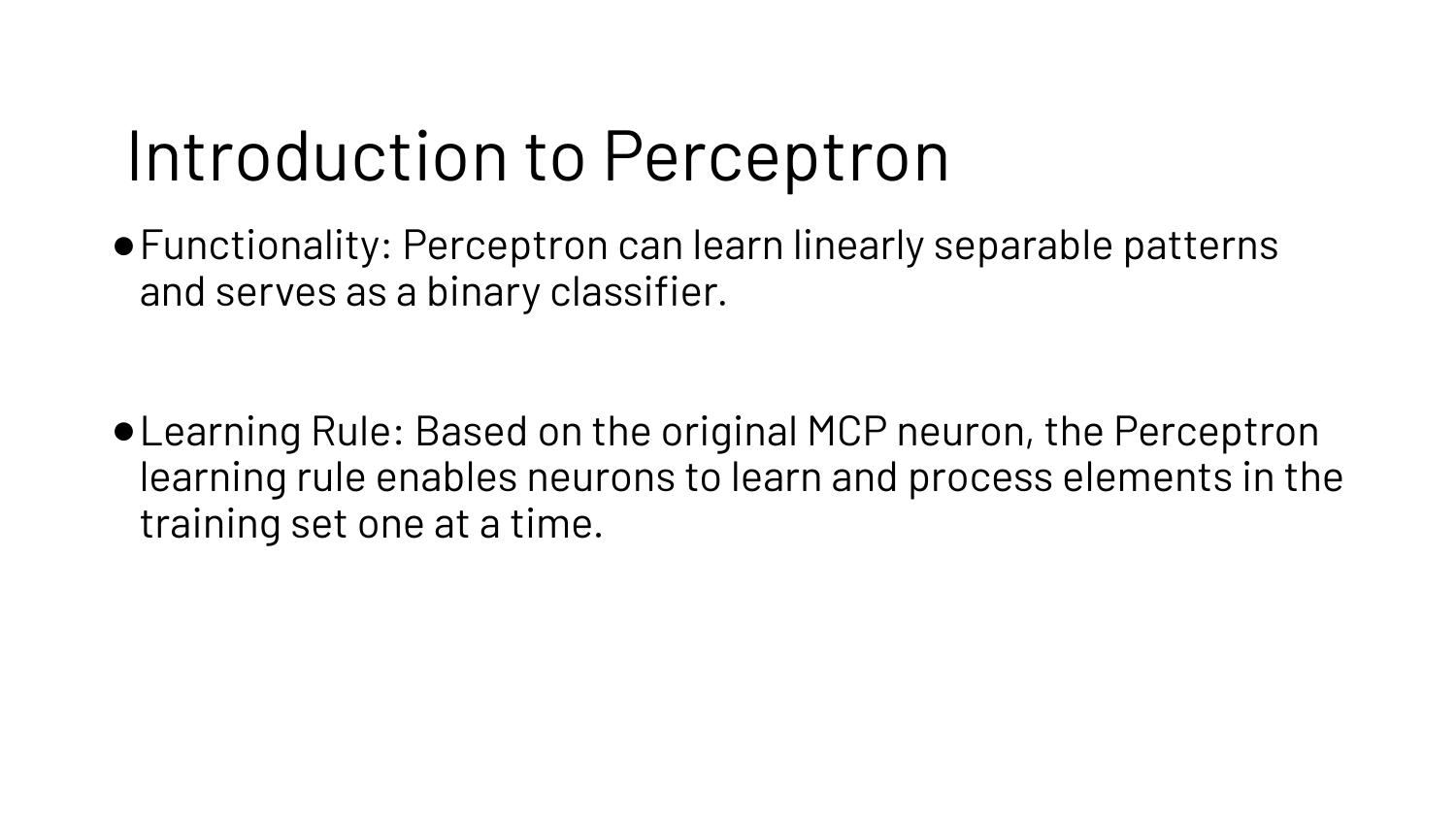

# Introduction to Perceptron

Functionality: Perceptron can learn linearly separable patterns and serves as a binary classifier.

Learning Rule: Based on the original MCP neuron, the Perceptron learning rule enables neurons to learn and process elements in the training set one at a time.